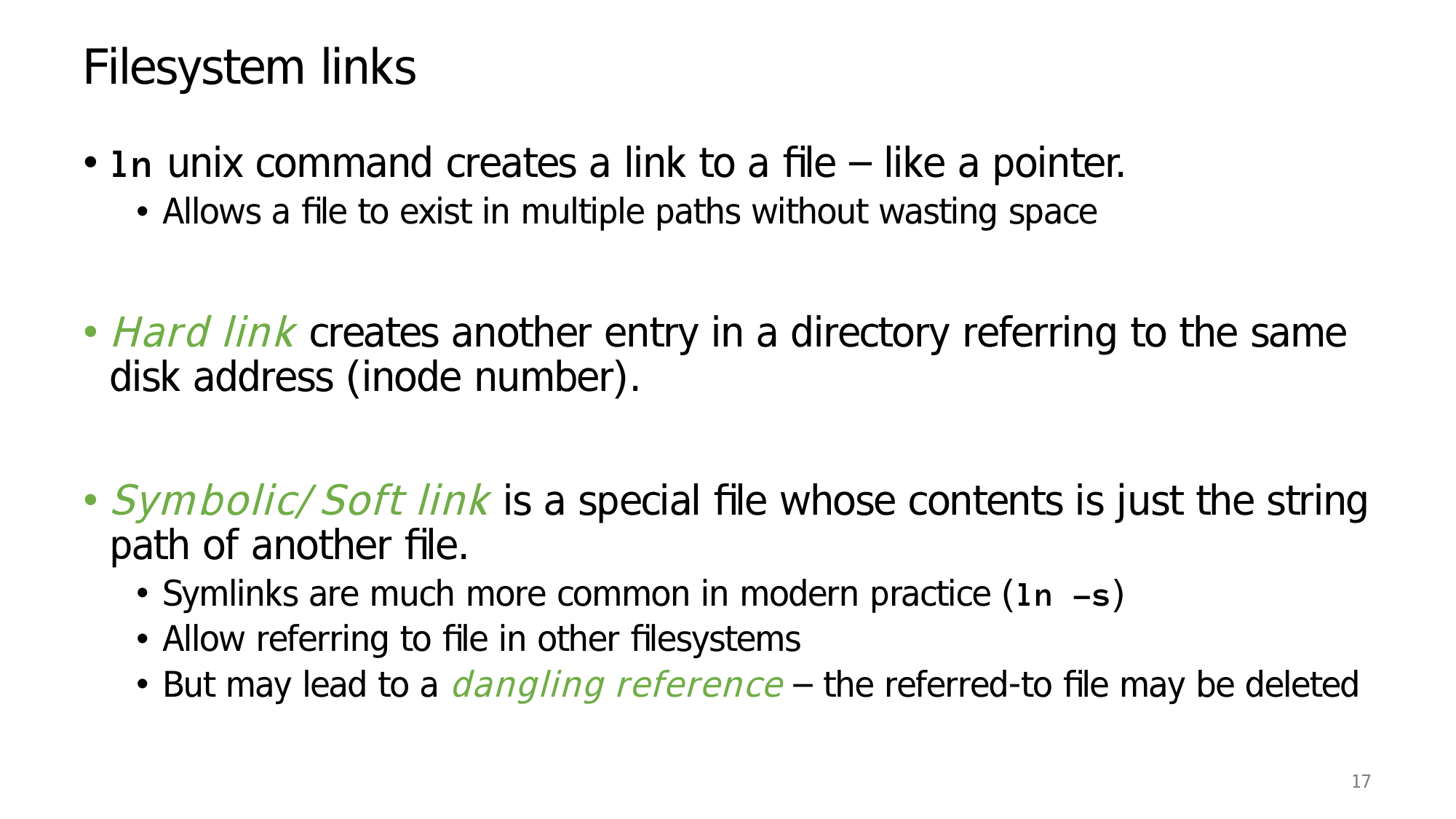

# Filesystem links
ln unix command creates a link to a file – like a pointer.
Allows a file to exist in multiple paths without wasting space

Hard link creates another entry in a directory referring to the same disk address (inode number).

Symbolic/Soft link is a special file whose contents is just the string path of another file.
Symlinks are much more common in modern practice (ln -s)
Allow referring to file in other filesystems
But may lead to a dangling reference – the referred-to file may be deleted

17